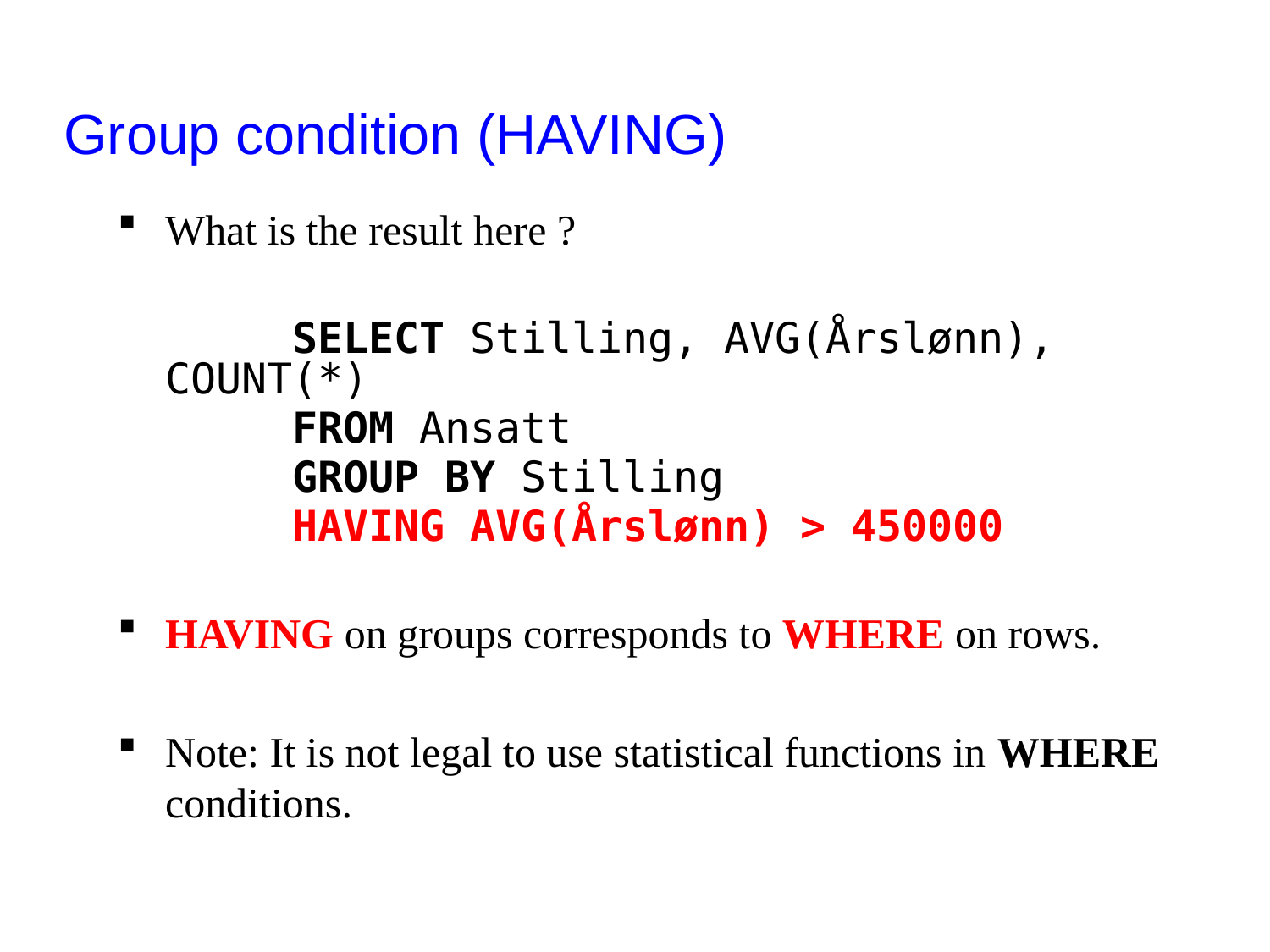

Group condition (HAVING)
What is the result here ?

		SELECT Stilling, AVG(Årslønn), COUNT(*)
		FROM Ansatt
		GROUP BY Stilling
		HAVING AVG(Årslønn) > 450000

HAVING on groups corresponds to WHERE on rows.

Note: It is not legal to use statistical functions in WHERE conditions.